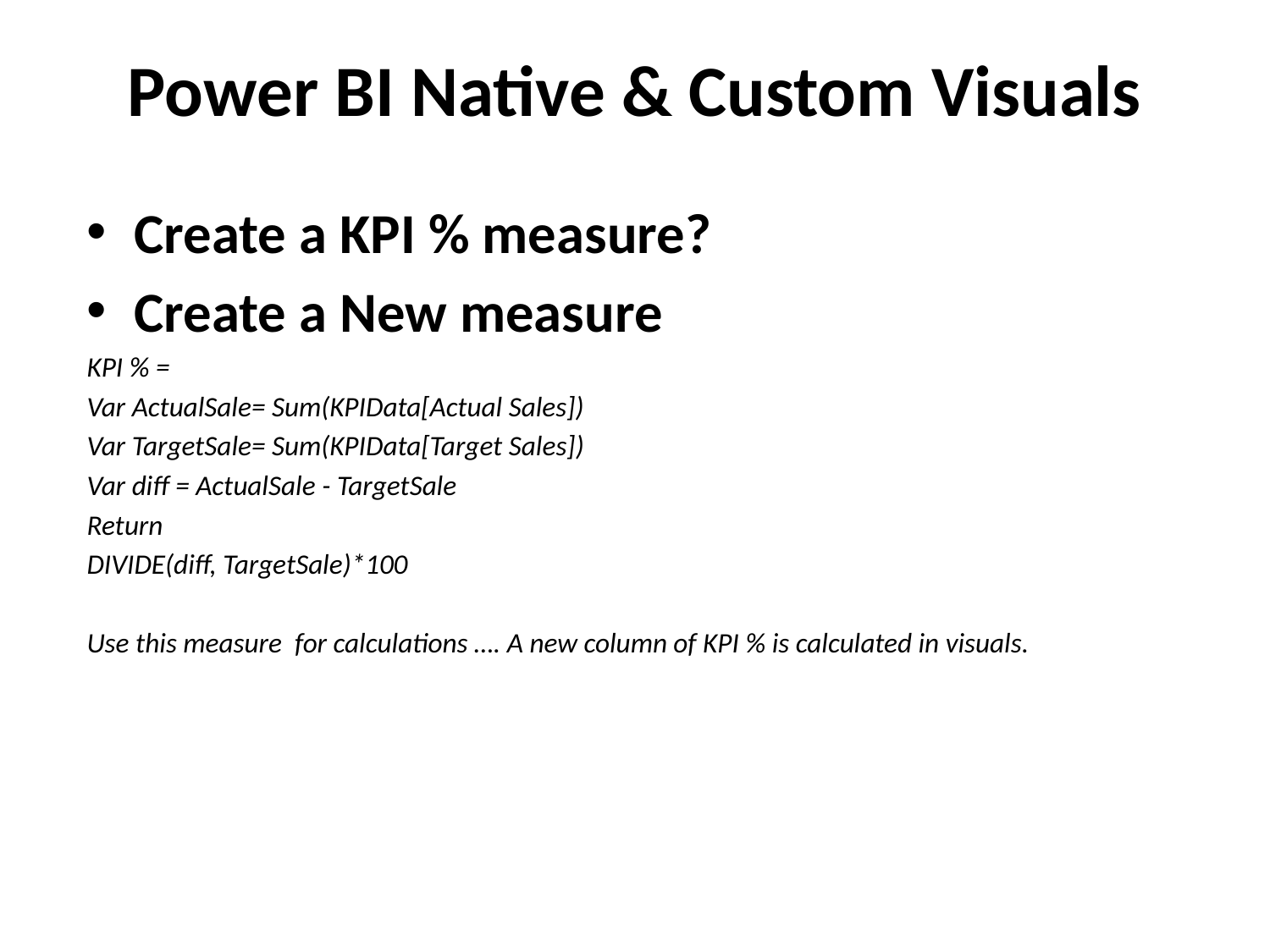

# Power BI Native & Custom Visuals
Create a KPI % measure?
Create a New measure
KPI % =
Var ActualSale= Sum(KPIData[Actual Sales])
Var TargetSale= Sum(KPIData[Target Sales])
Var diff = ActualSale - TargetSale
Return
DIVIDE(diff, TargetSale)*100

Use this measure  for calculations …. A new column of KPI % is calculated in visuals.